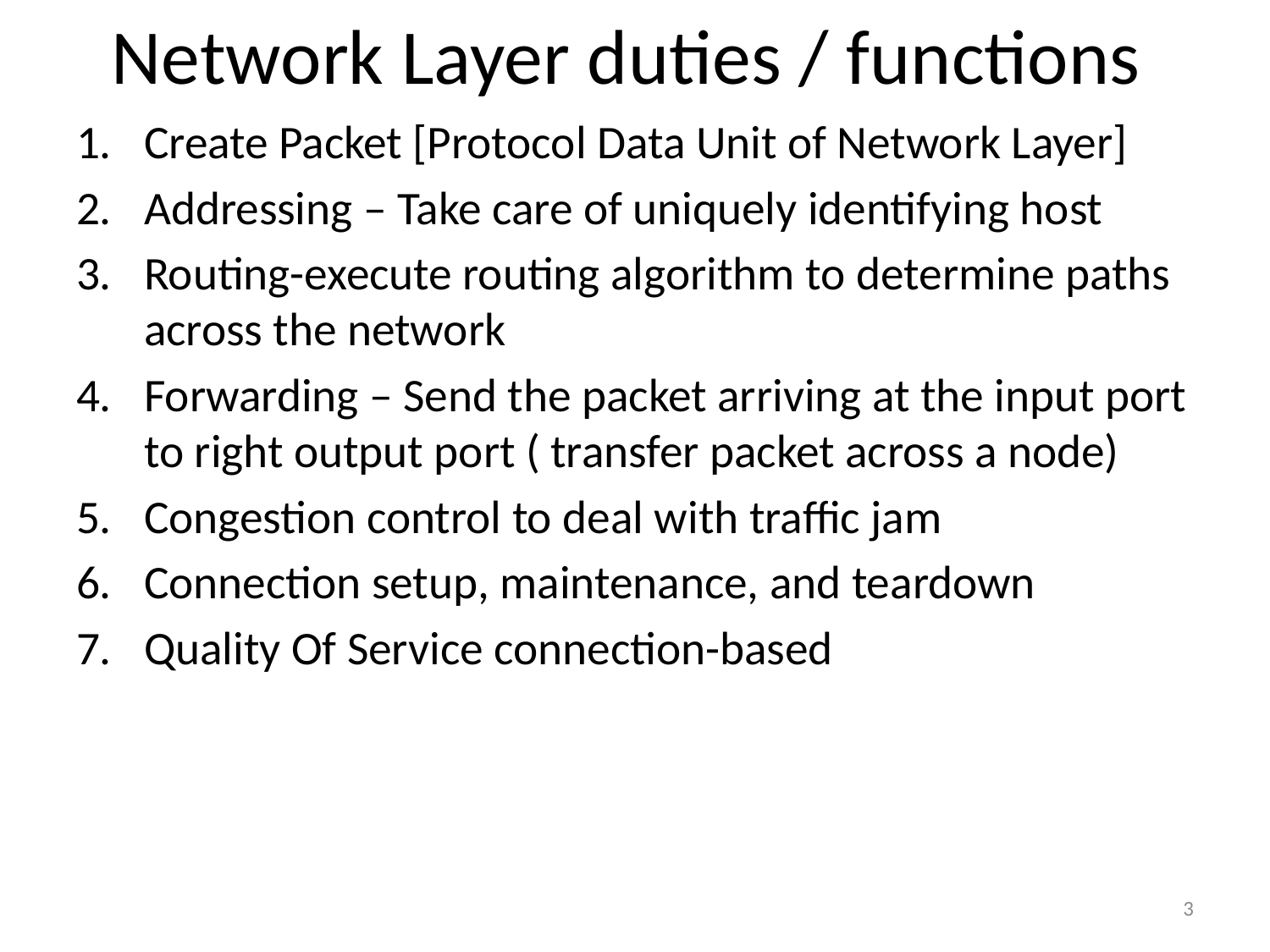

# Network Layer duties / functions
Create Packet [Protocol Data Unit of Network Layer]
Addressing – Take care of uniquely identifying host
Routing-execute routing algorithm to determine paths across the network
Forwarding – Send the packet arriving at the input port to right output port ( transfer packet across a node)
Congestion control to deal with traffic jam
Connection setup, maintenance, and teardown
Quality Of Service connection-based
3